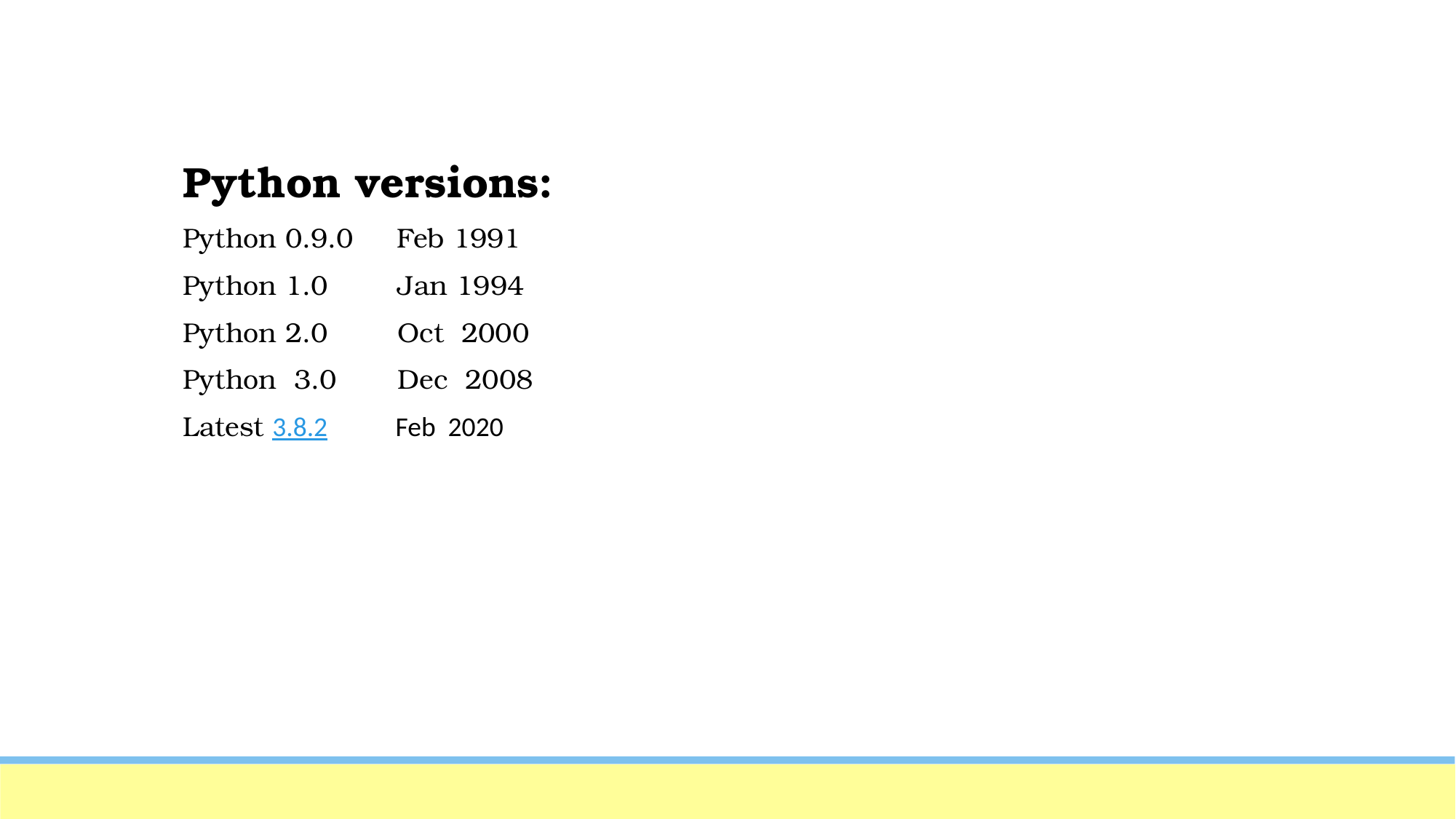

Python versions:
Python 0.9.0     Feb 1991
Python 1.0        Jan 1994
Python 2.0        Oct  2000
Python  3.0       Dec  2008
Latest 3.8.2           Feb  2020